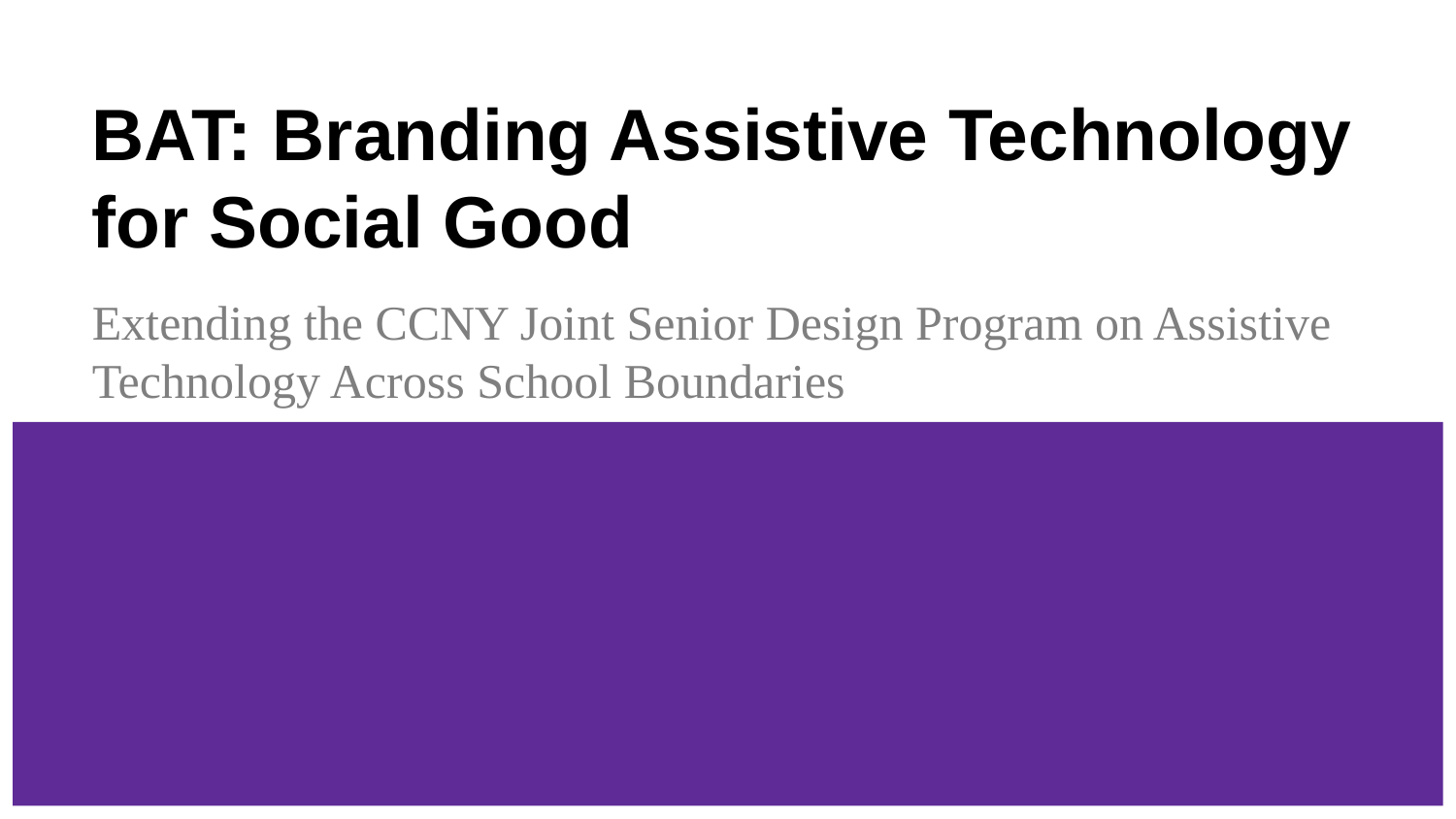

# BAT: Branding Assistive Technology for Social Good
Extending the CCNY Joint Senior Design Program on Assistive Technology Across School Boundaries